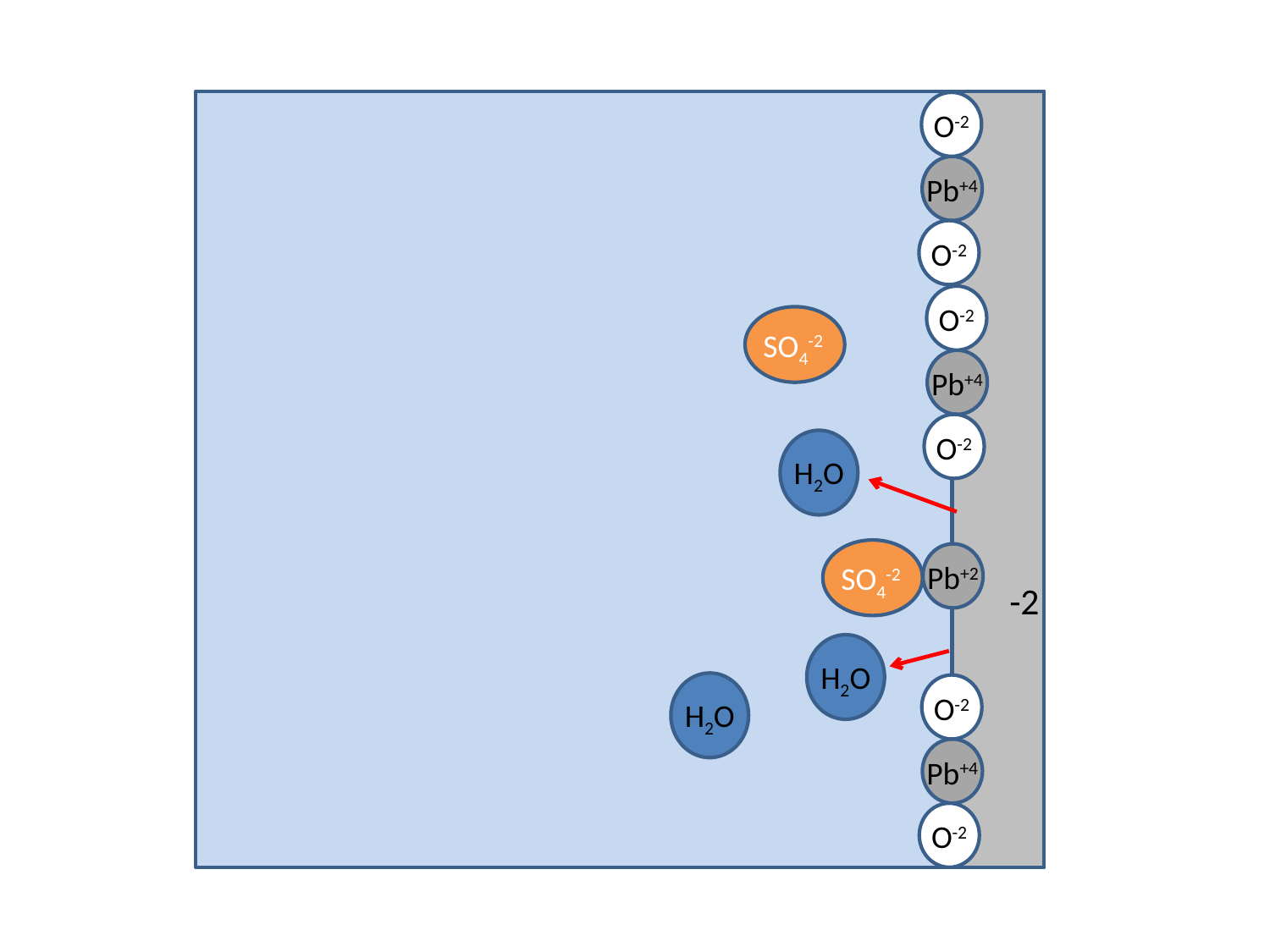

O-2

Pb+4

O-2

O-2

SO4-2

Pb+4

O-2

H2O
-2

Pb+2
SO4-2

H2O

H2O

O-2

Pb+4

O-2